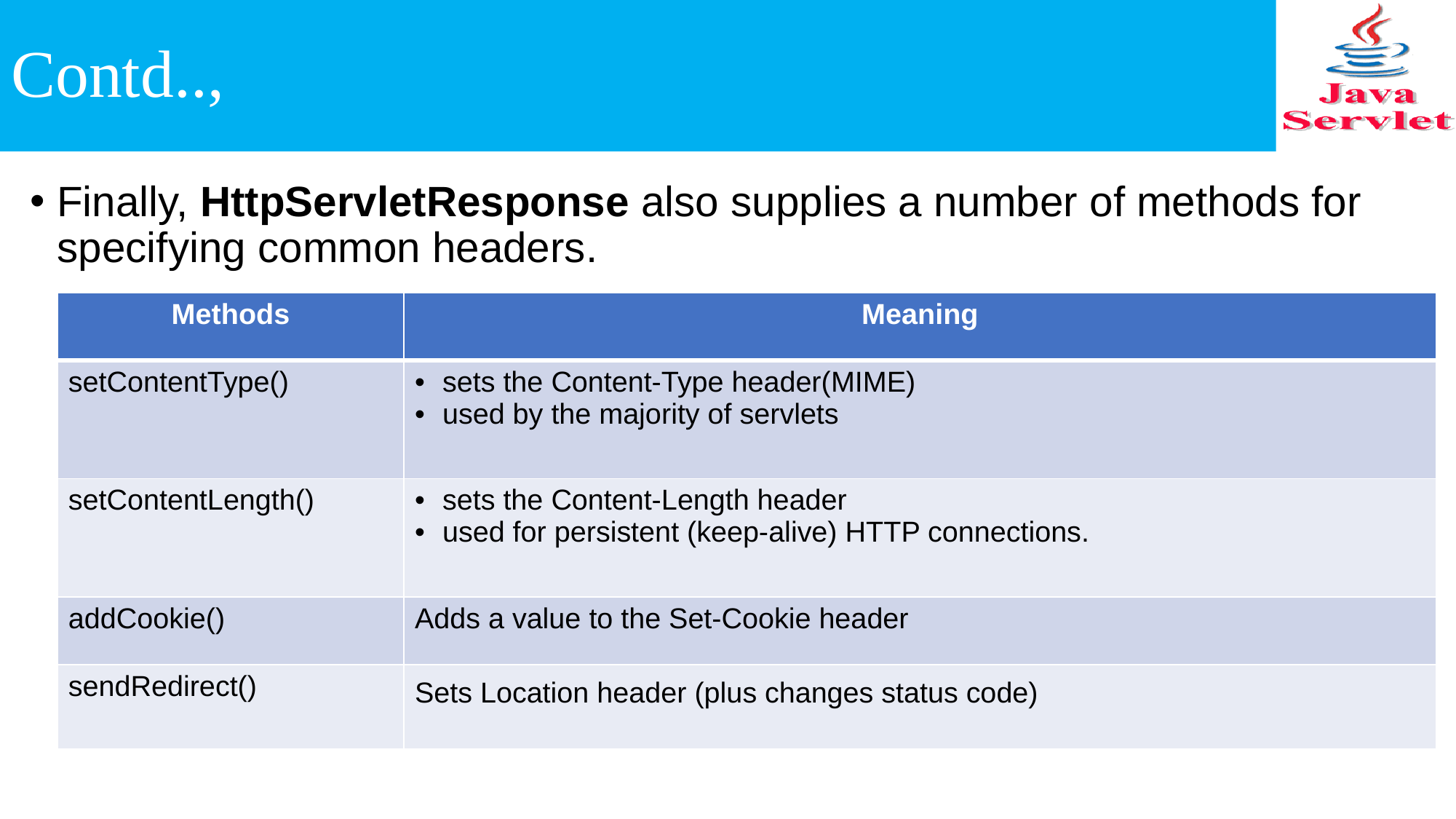

# Contd..,
Finally, HttpServletResponse also supplies a number of methods for specifying common headers.
| Methods | Meaning |
| --- | --- |
| setContentType() | sets the Content-Type header(MIME) used by the majority of servlets |
| setContentLength() | sets the Content-Length header used for persistent (keep-alive) HTTP connections. |
| addCookie() | Adds a value to the Set-Cookie header |
| sendRedirect() | Sets Location header (plus changes status code) |